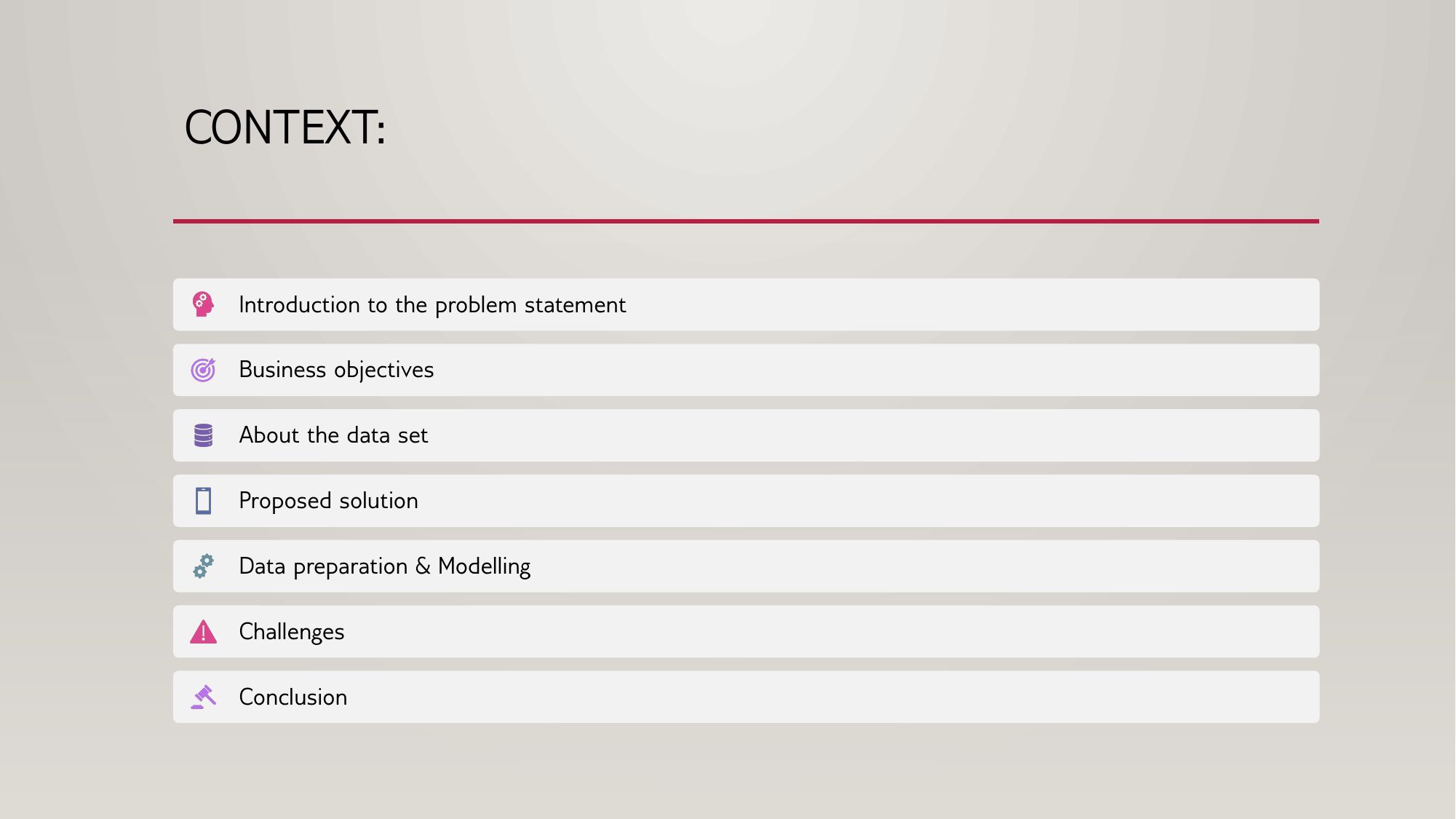

# Context:

Introduction to the problem statement
Business objectives
About the data set
Proposed solution
Data preparation & Modelling
Challenges
Conclusion